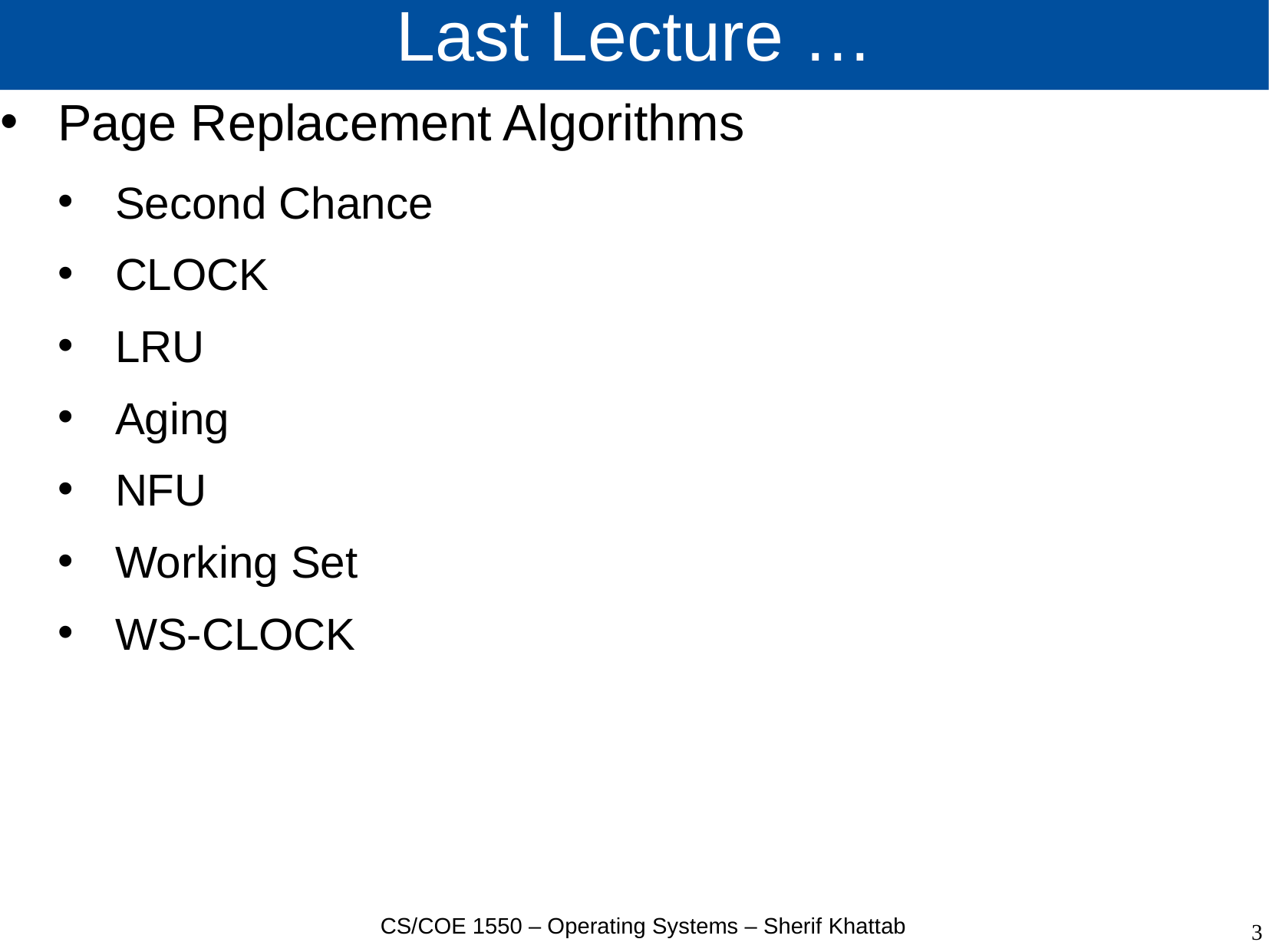

# Last Lecture …
Page Replacement Algorithms
Second Chance
CLOCK
LRU
Aging
NFU
Working Set
WS-CLOCK
CS/COE 1550 – Operating Systems – Sherif Khattab
3